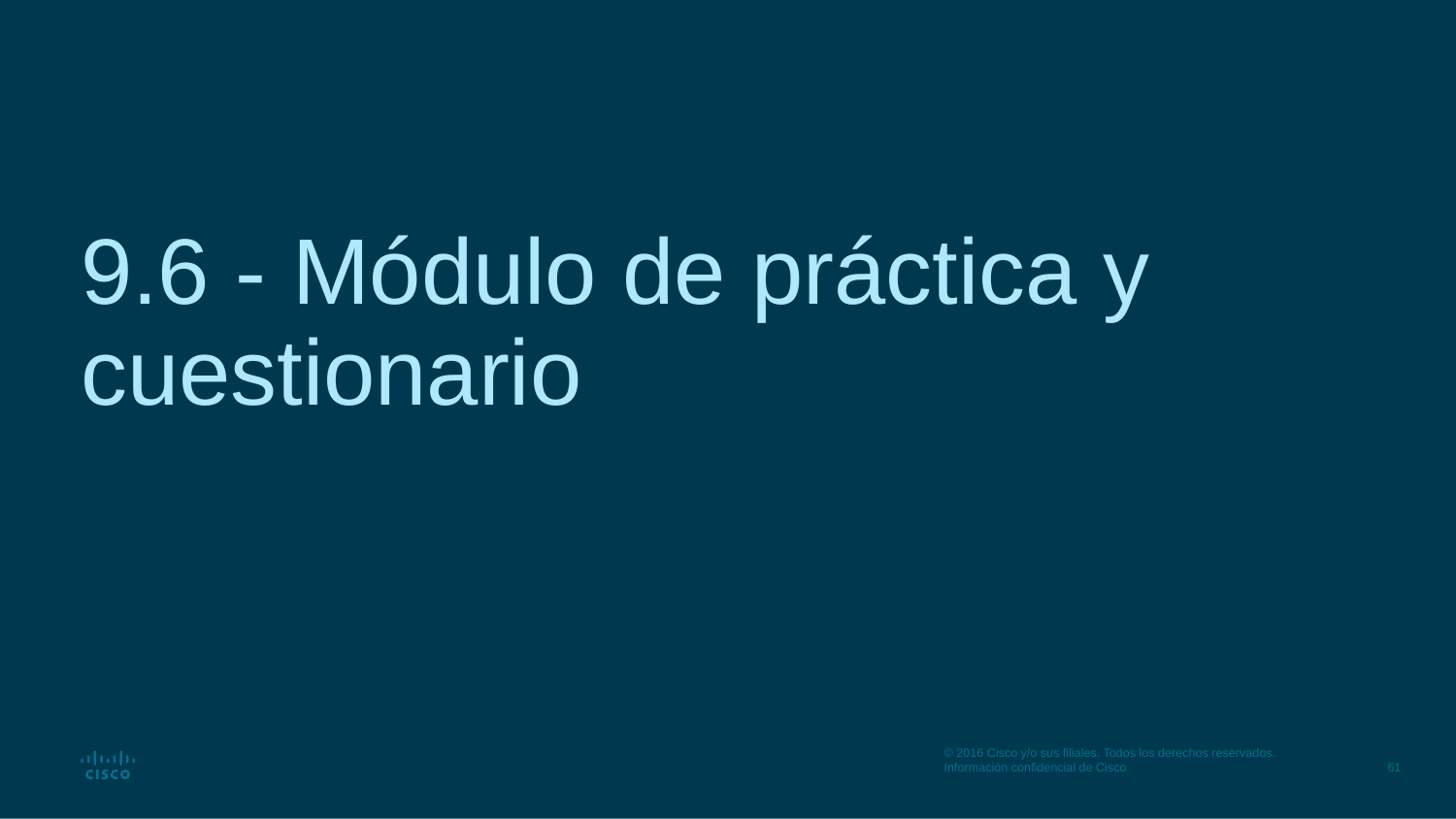

# 9.6 - Módulo de práctica y cuestionario